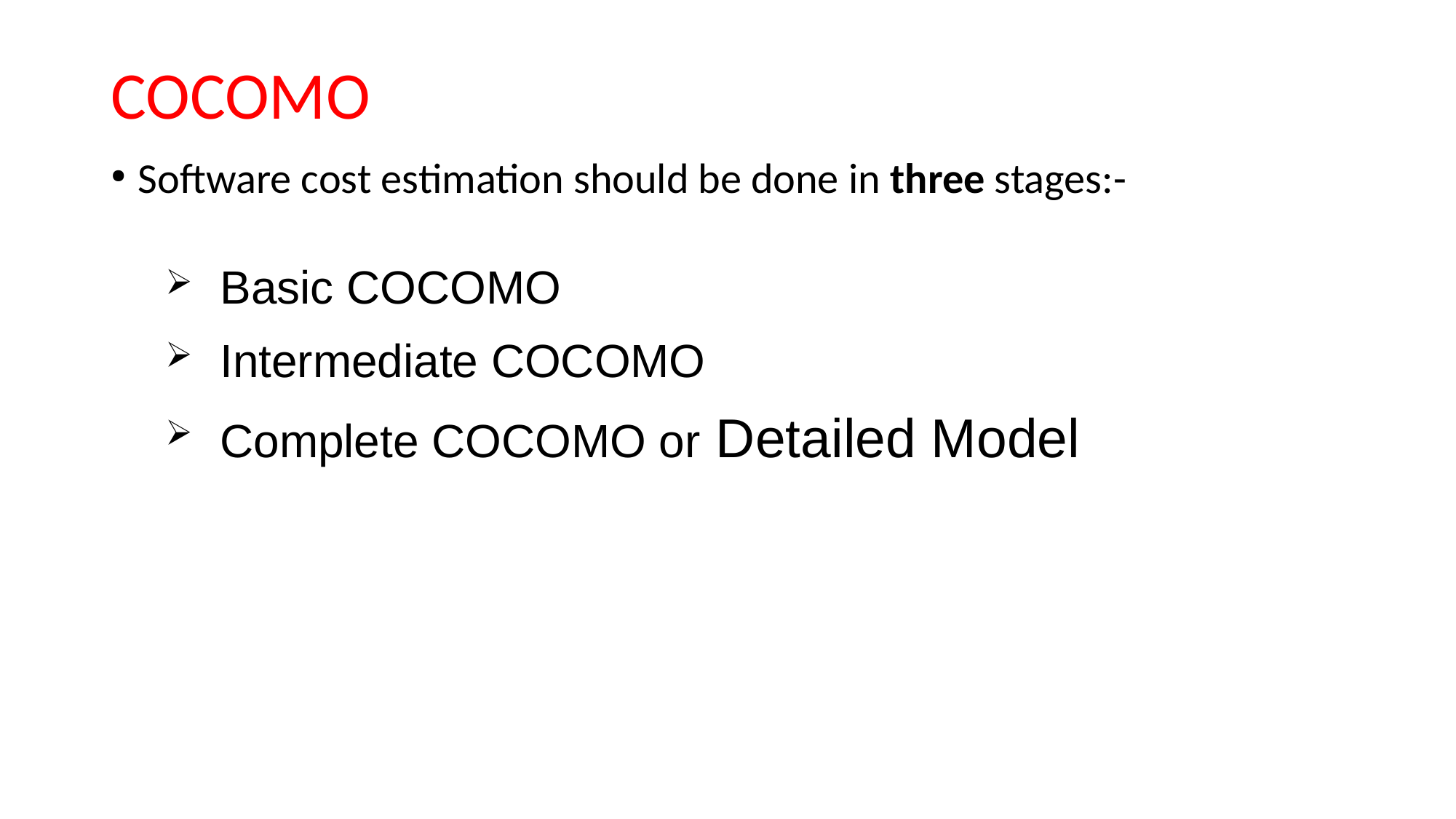

# COCOMO
Software cost estimation should be done in three stages:-

Basic COCOMO
Intermediate COCOMO
Complete COCOMO or Detailed Model